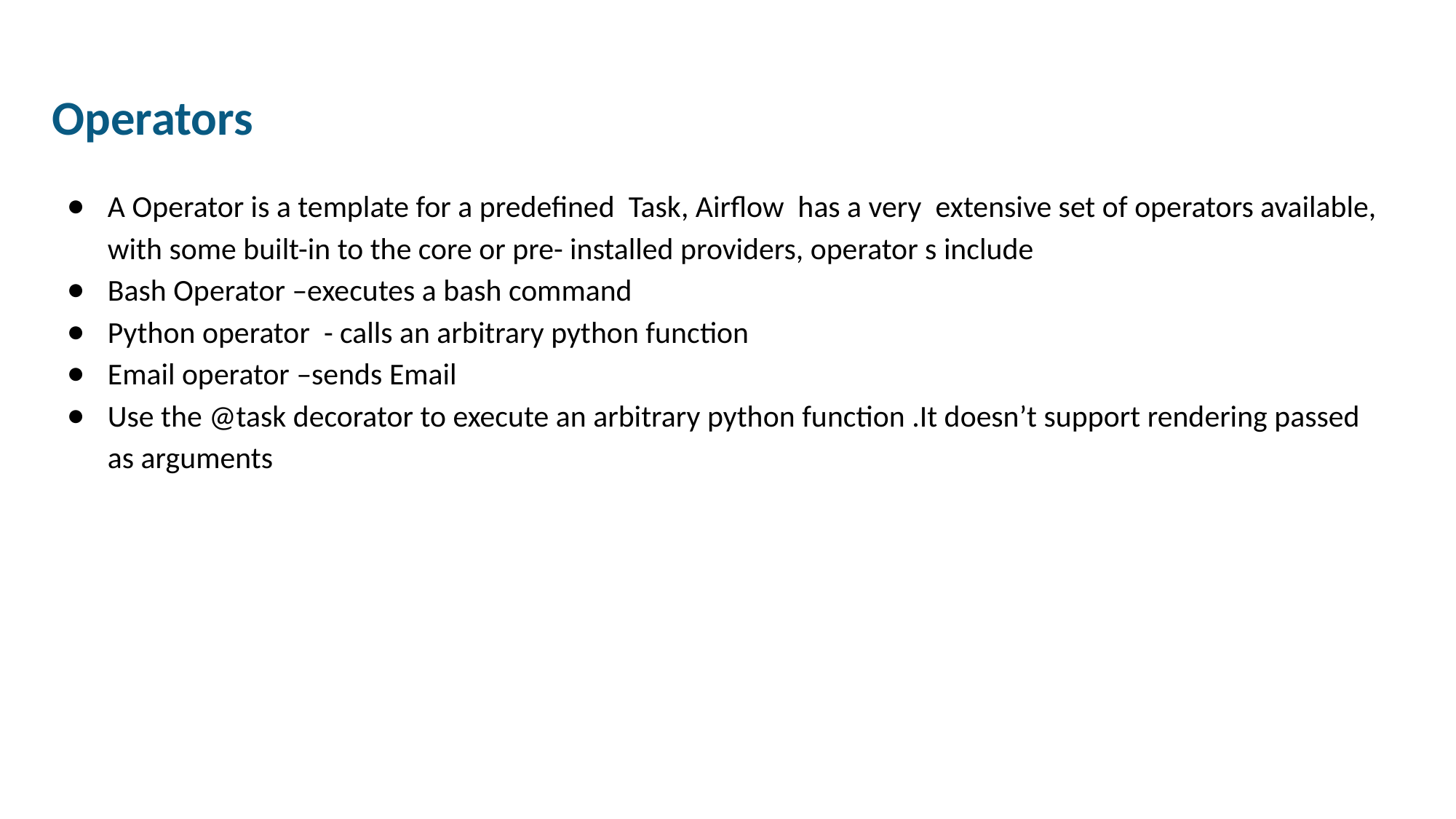

# Operators
A Operator is a template for a predefined  Task, Airflow  has a very  extensive set of operators available, with some built-in to the core or pre- installed providers, operator s include
Bash Operator –executes a bash command
Python operator  - calls an arbitrary python function
Email operator –sends Email
Use the @task decorator to execute an arbitrary python function .It doesn’t support rendering passed as arguments